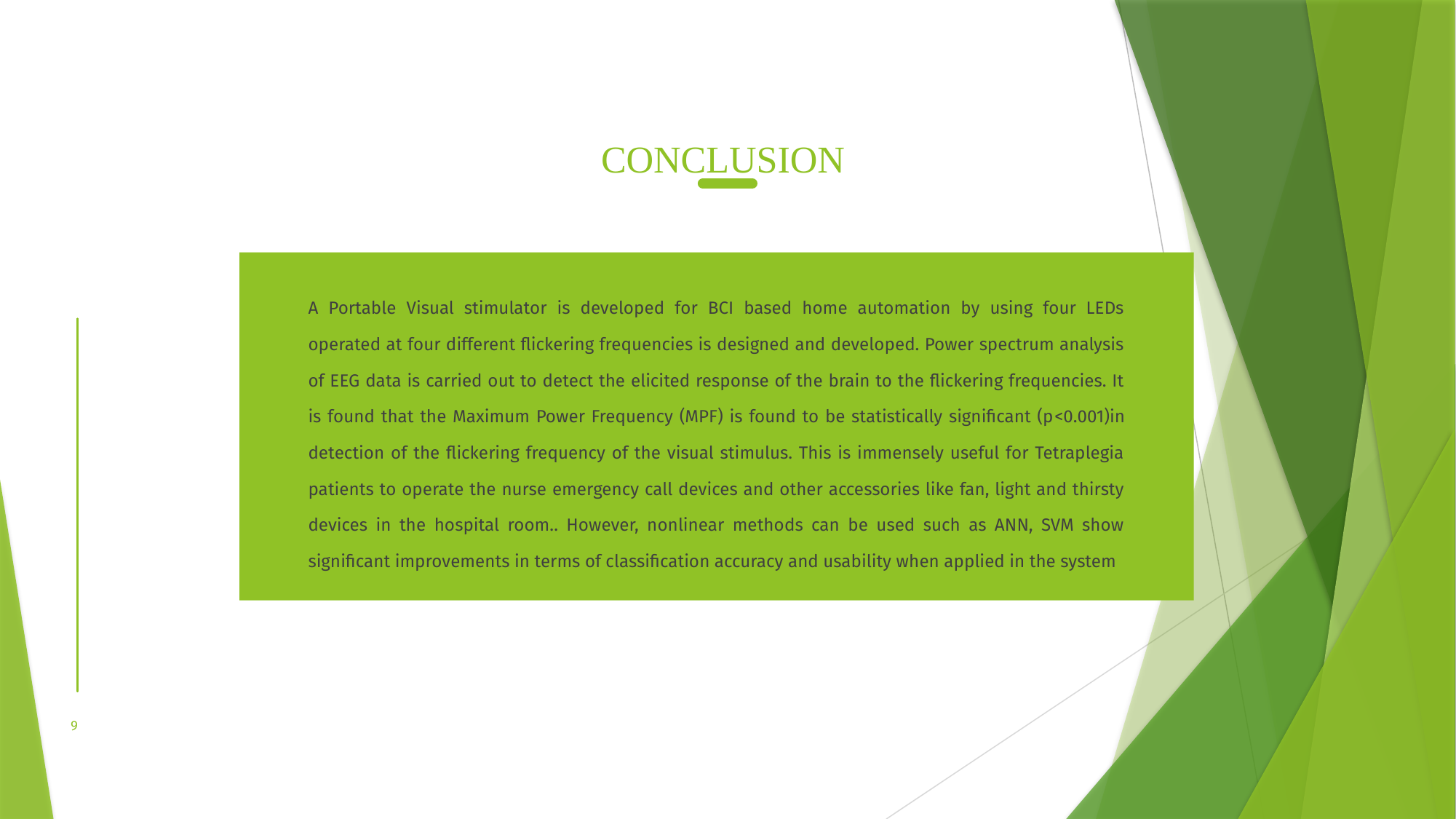

# CONCLUSION
A Portable Visual stimulator is developed for BCI based home automation by using four LEDs operated at four different flickering frequencies is designed and developed. Power spectrum analysis of EEG data is carried out to detect the elicited response of the brain to the flickering frequencies. It is found that the Maximum Power Frequency (MPF) is found to be statistically significant (p<0.001)in detection of the flickering frequency of the visual stimulus. This is immensely useful for Tetraplegia patients to operate the nurse emergency call devices and other accessories like fan, light and thirsty devices in the hospital room.. However, nonlinear methods can be used such as ANN, SVM show significant improvements in terms of classification accuracy and usability when applied in the system
9